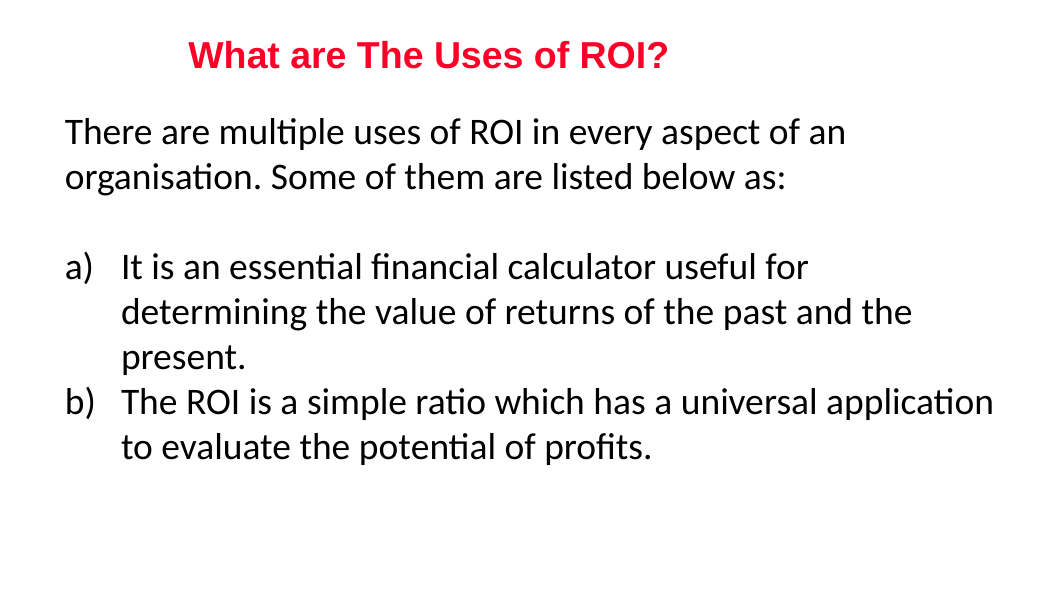

# What are The Uses of ROI?
There are multiple uses of ROI in every aspect of an organisation. Some of them are listed below as:

It is an essential financial calculator useful for determining the value of returns of the past and the present.
The ROI is a simple ratio which has a universal application to evaluate the potential of profits.